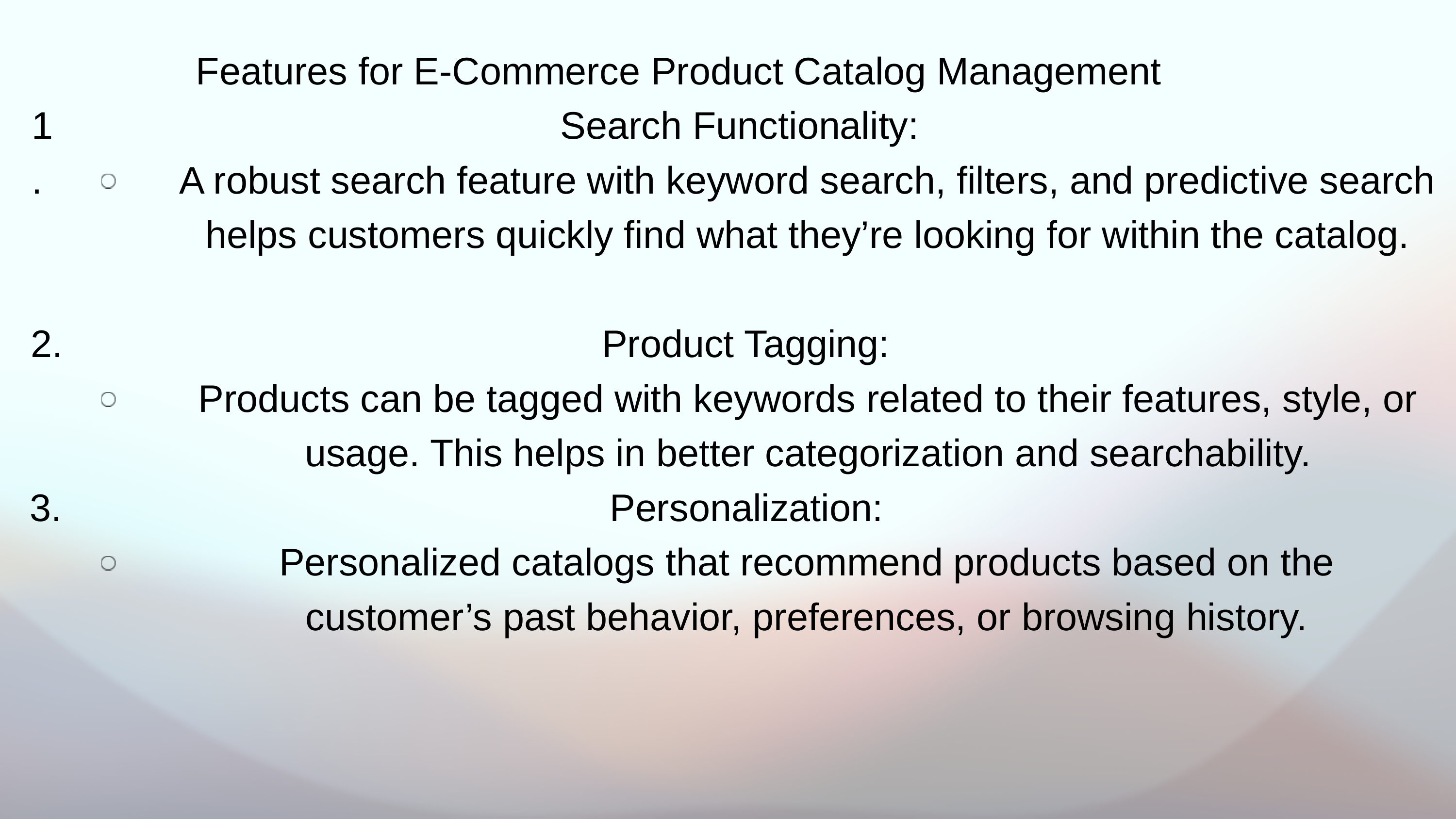

Features for E-Commerce Product Catalog Management
1.
Search Functionality:
A robust search feature with keyword search, filters, and predictive search helps customers quickly find what they’re looking for within the catalog.

2.
Product Tagging:
Products can be tagged with keywords related to their features, style, or usage. This helps in better categorization and searchability.

3.
Personalization:
Personalized catalogs that recommend products based on the customer’s past behavior, preferences, or browsing history.